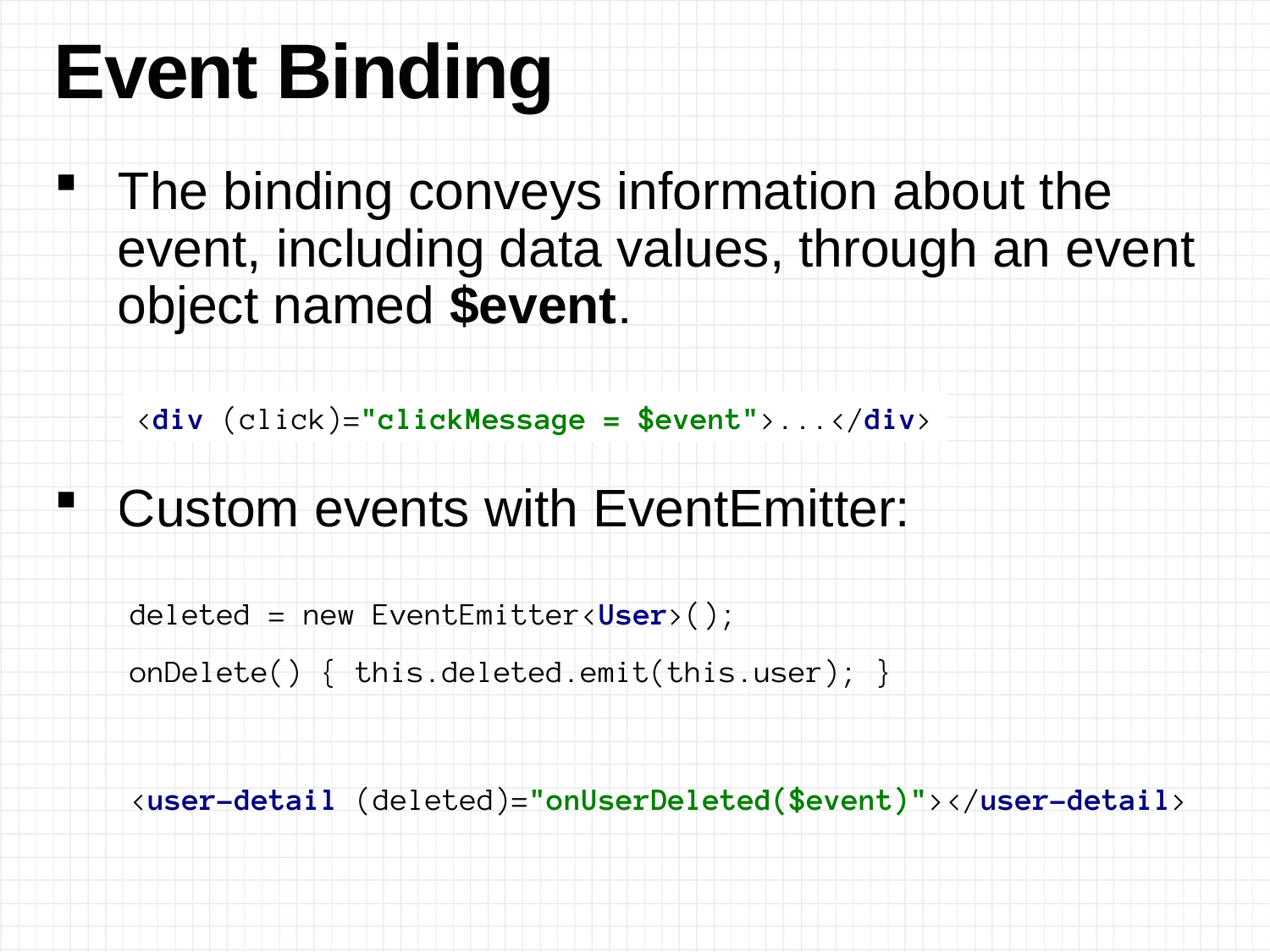

# Event Binding
The binding conveys information about the event, including data values, through an event object named $event.

Custom events with EventEmitter:
<div (click)="clickMessage = $event">...</div>
deleted = new EventEmitter<User>();
onDelete() { this.deleted.emit(this.user); }
<user-detail (deleted)="onUserDeleted($event)"></user-detail>